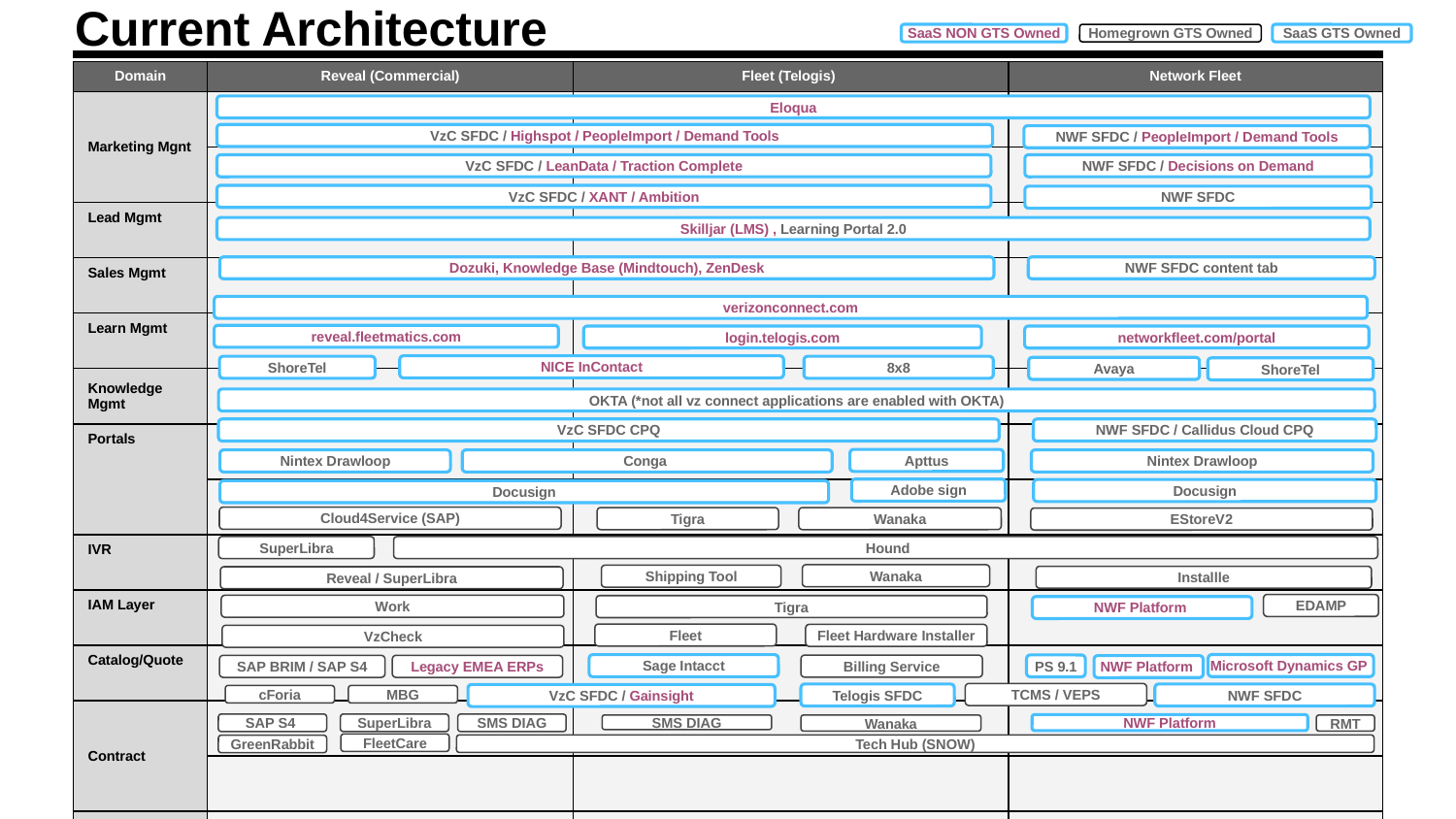

Current Architecture
SaaS NON GTS Owned
Homegrown GTS Owned
SaaS GTS Owned
| Domain | Reveal (Commercial) | Fleet (Telogis) | Network Fleet |
| --- | --- | --- | --- |
| Marketing Mgnt |  |  |  |
|  |  |  |  |
| Lead Mgmt |  |  |  |
| Sales Mgmt |  |  |  |
| Learn Mgmt |  |  |  |
| Knowledge Mgmt |  |  |  |
| Portals |  |  |  |
|  |  |  |  |
| IVR |  |  |  |
| IAM Layer |  |  |  |
| Catalog/Quote |  |  |  |
| Contract |  |  |  |
|  |  |  |  |
| Order & Fulfillment |  |  |  |
|  |  |  |  |
| Activation |  |  |  |
|  |  |  |  |
|  |  |  |  |
| Billing |  |  |  |
| Support |  |  |  |
|  |  |  |  |
Eloqua
VzC SFDC / Highspot / PeopleImport / Demand Tools
NWF SFDC / PeopleImport / Demand Tools
NWF SFDC / Decisions on Demand
VzC SFDC / LeanData / Traction Complete
VzC SFDC / XANT / Ambition
NWF SFDC
 Skilljar (LMS) , Learning Portal 2.0
Dozuki, Knowledge Base (Mindtouch), ZenDesk
NWF SFDC content tab
verizonconnect.com
reveal.fleetmatics.com
login.telogis.com
networkfleet.com/portal
NICE InContact
ShoreTel
8x8
Avaya
ShoreTel
OKTA (*not all vz connect applications are enabled with OKTA)
VzC SFDC CPQ
NWF SFDC / Callidus Cloud CPQ
Apttus
Nintex Drawloop
Conga
Nintex Drawloop
Adobe sign
Docusign
Docusign
Cloud4Service (SAP)
Tigra
Wanaka
EStoreV2
SuperLibra
 Hound
Wanaka
Shipping Tool
Installle
Reveal / SuperLibra
EDAMP
Work
Tigra
NWF Platform
Fleet
Fleet Hardware Installer
VzCheck
Microsoft Dynamics GP
Sage Intacct
PS 9.1
Billing Service
SAP BRIM / SAP S4
Legacy EMEA ERPs
NWF Platform
TCMS / VEPS
Telogis SFDC
NWF SFDC
VzC SFDC / Gainsight
cForia
MBG
SAP S4
SuperLibra
SMS DIAG
NWF Platform
SMS DIAG
Wanaka
RMT
FleetCare
Tech Hub (SNOW)
GreenRabbit
14